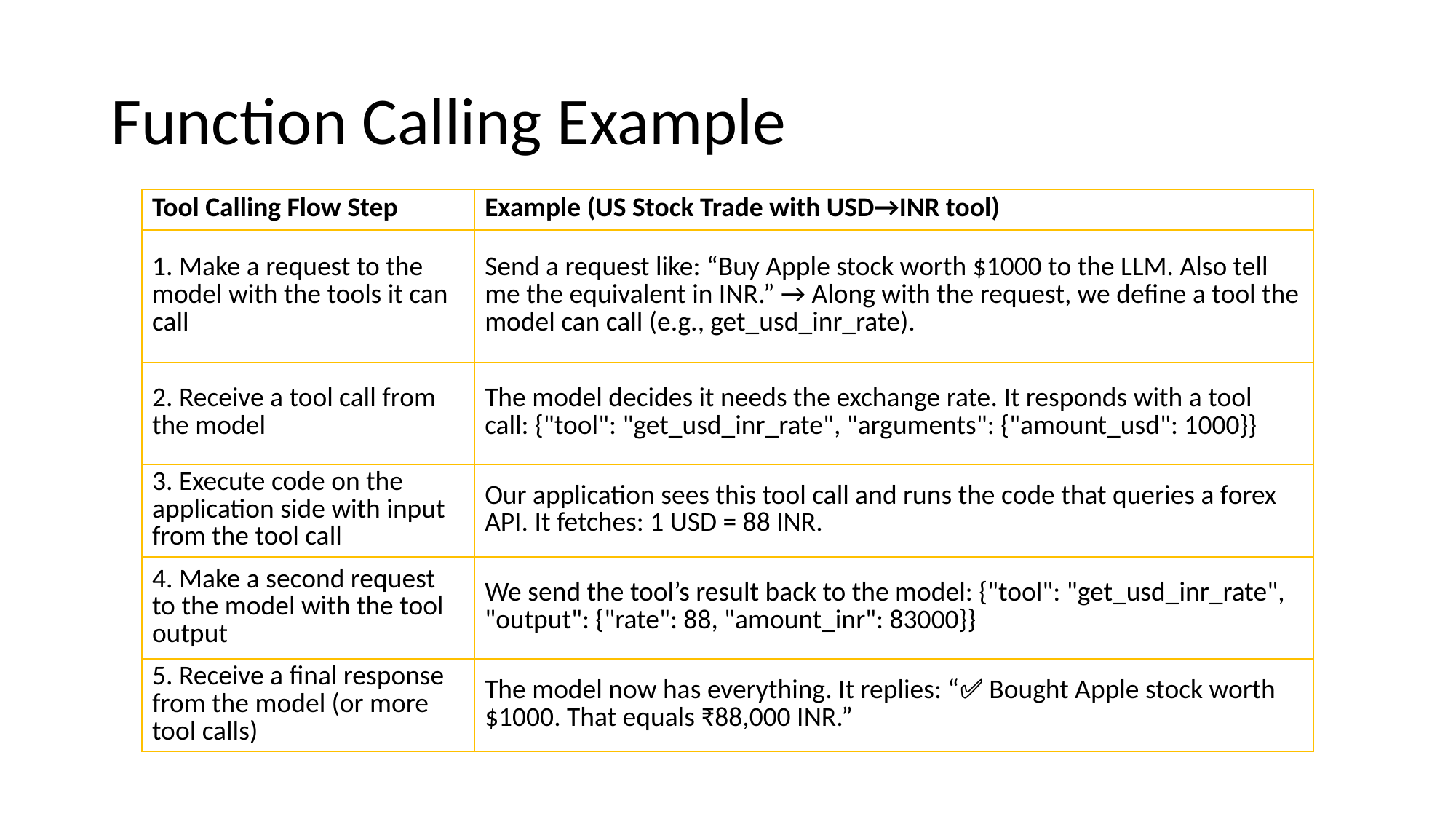

# Function Calling Example
| Tool Calling Flow Step | Example (US Stock Trade with USD→INR tool) |
| --- | --- |
| 1. Make a request to the model with the tools it can call | Send a request like: “Buy Apple stock worth $1000 to the LLM. Also tell me the equivalent in INR.” → Along with the request, we define a tool the model can call (e.g., get\_usd\_inr\_rate). |
| 2. Receive a tool call from the model | The model decides it needs the exchange rate. It responds with a tool call: {"tool": "get\_usd\_inr\_rate", "arguments": {"amount\_usd": 1000}} |
| 3. Execute code on the application side with input from the tool call | Our application sees this tool call and runs the code that queries a forex API. It fetches: 1 USD = 88 INR. |
| 4. Make a second request to the model with the tool output | We send the tool’s result back to the model: {"tool": "get\_usd\_inr\_rate", "output": {"rate": 88, "amount\_inr": 83000}} |
| 5. Receive a final response from the model (or more tool calls) | The model now has everything. It replies: “✅ Bought Apple stock worth $1000. That equals ₹88,000 INR.” |